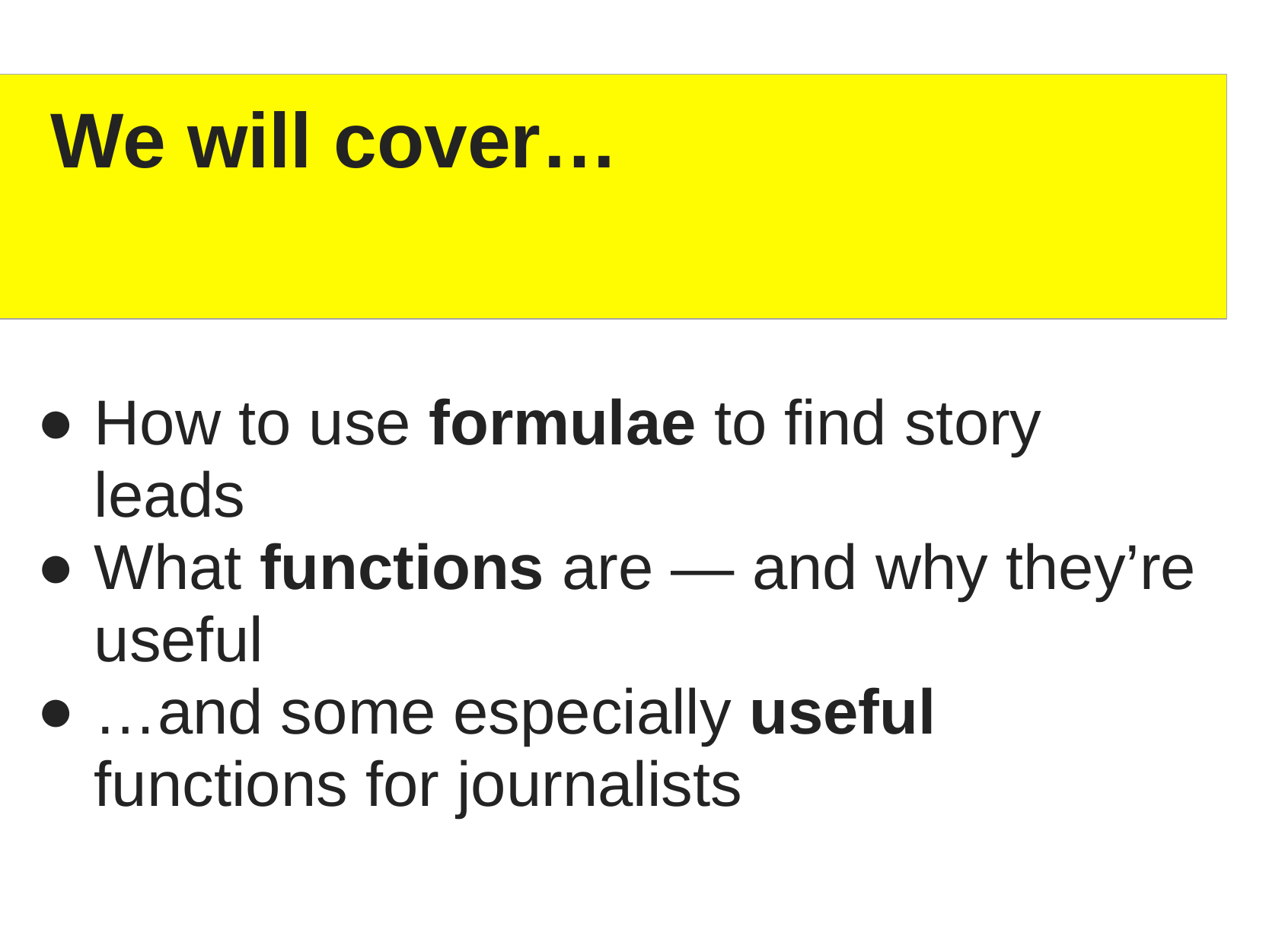

We will cover…
How to use formulae to find story leads
What functions are — and why they’re useful
…and some especially useful functions for journalists